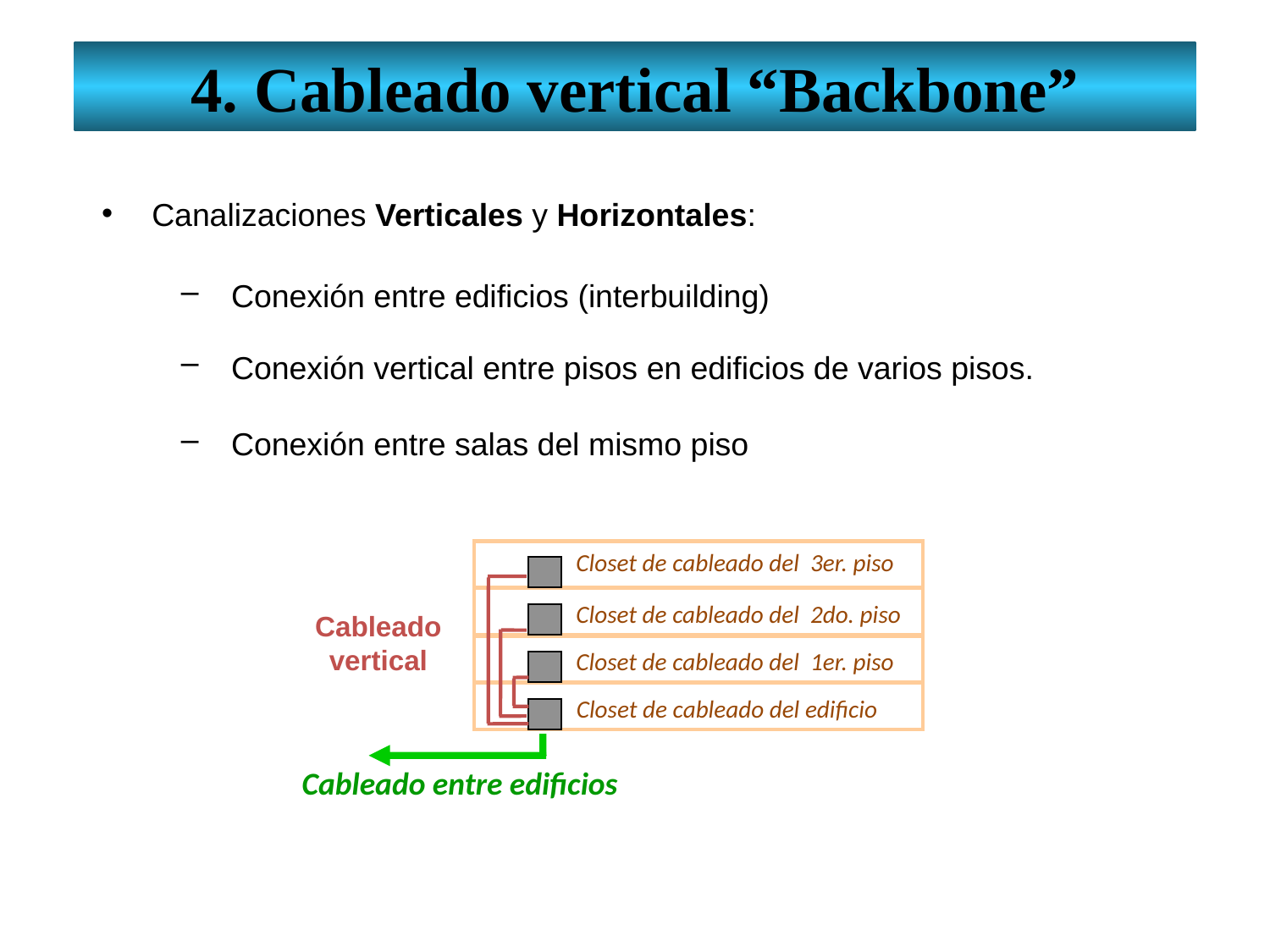

4. Cableado vertical “Backbone”
Canalizaciones Verticales y Horizontales:
Conexión entre edificios (interbuilding)
Conexión vertical entre pisos en edificios de varios pisos.
Conexión entre salas del mismo piso

Closet de cableado del  3er. piso

Closet de cableado del  2do. piso

Cableado
vertical

Closet de cableado del  1er. piso

Closet de cableado del edificio

Cableado entre edificios